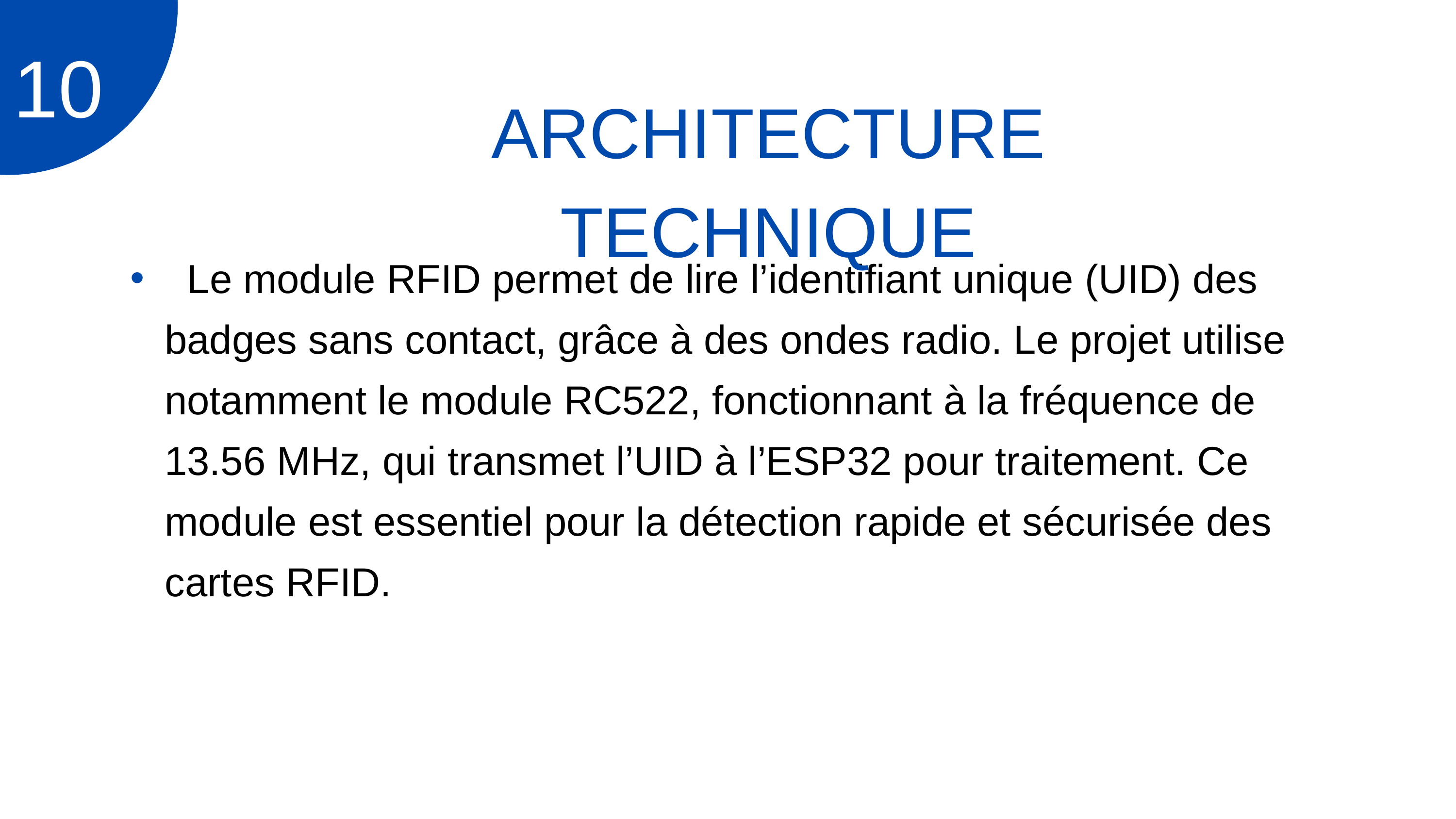

10
ARCHITECTURE TECHNIQUE
  Le module RFID permet de lire l’identifiant unique (UID) des badges sans contact, grâce à des ondes radio. Le projet utilise notamment le module RC522, fonctionnant à la fréquence de 13.56 MHz, qui transmet l’UID à l’ESP32 pour traitement. Ce module est essentiel pour la détection rapide et sécurisée des cartes RFID.